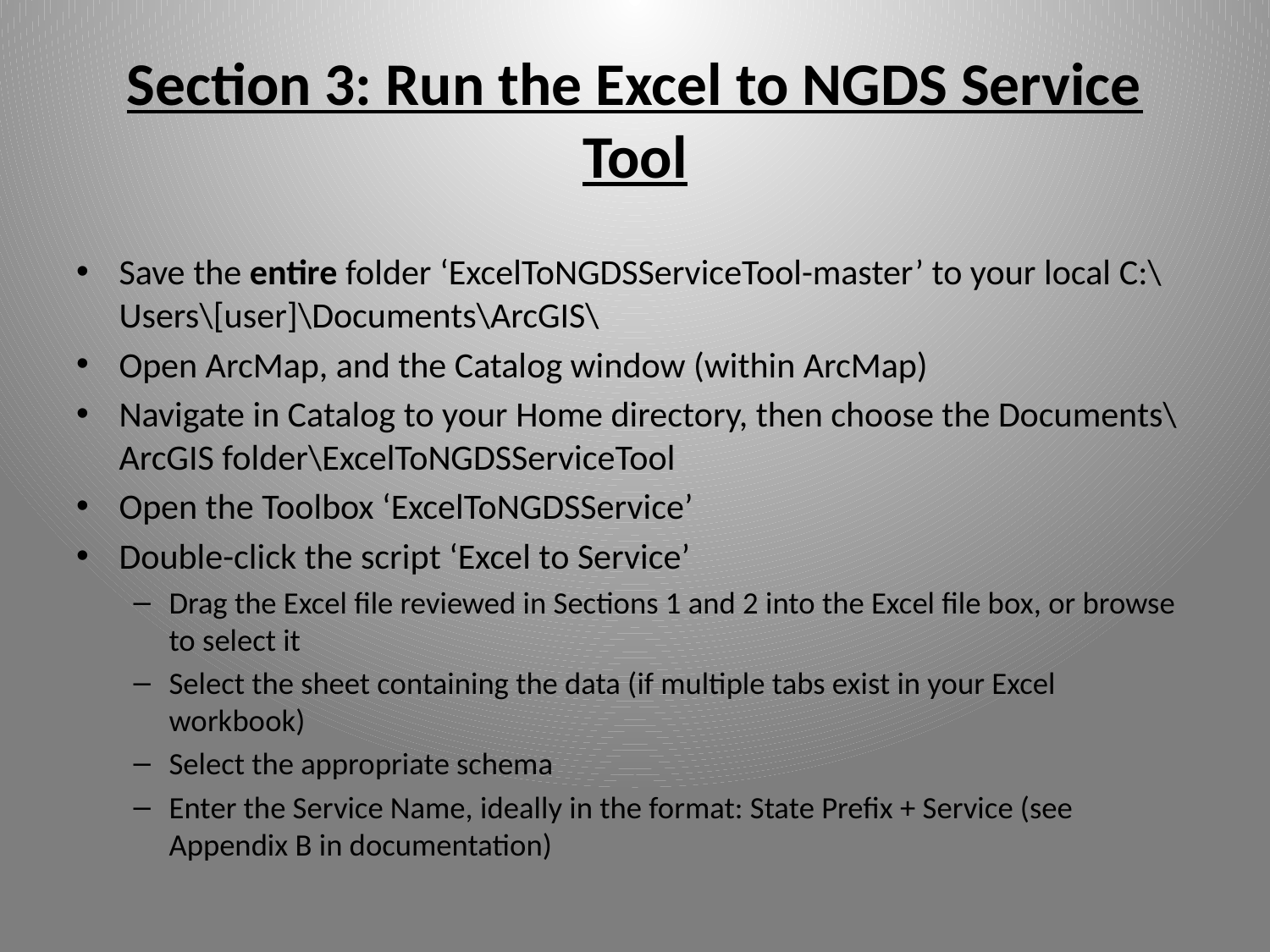

# Section 3: Run the Excel to NGDS Service Tool
Save the entire folder ‘ExcelToNGDSServiceTool-master’ to your local C:\Users\[user]\Documents\ArcGIS\
Open ArcMap, and the Catalog window (within ArcMap)
Navigate in Catalog to your Home directory, then choose the Documents\ArcGIS folder\ExcelToNGDSServiceTool
Open the Toolbox ‘ExcelToNGDSService’
Double-click the script ‘Excel to Service’
Drag the Excel file reviewed in Sections 1 and 2 into the Excel file box, or browse to select it
Select the sheet containing the data (if multiple tabs exist in your Excel workbook)
Select the appropriate schema
Enter the Service Name, ideally in the format: State Prefix + Service (see Appendix B in documentation)